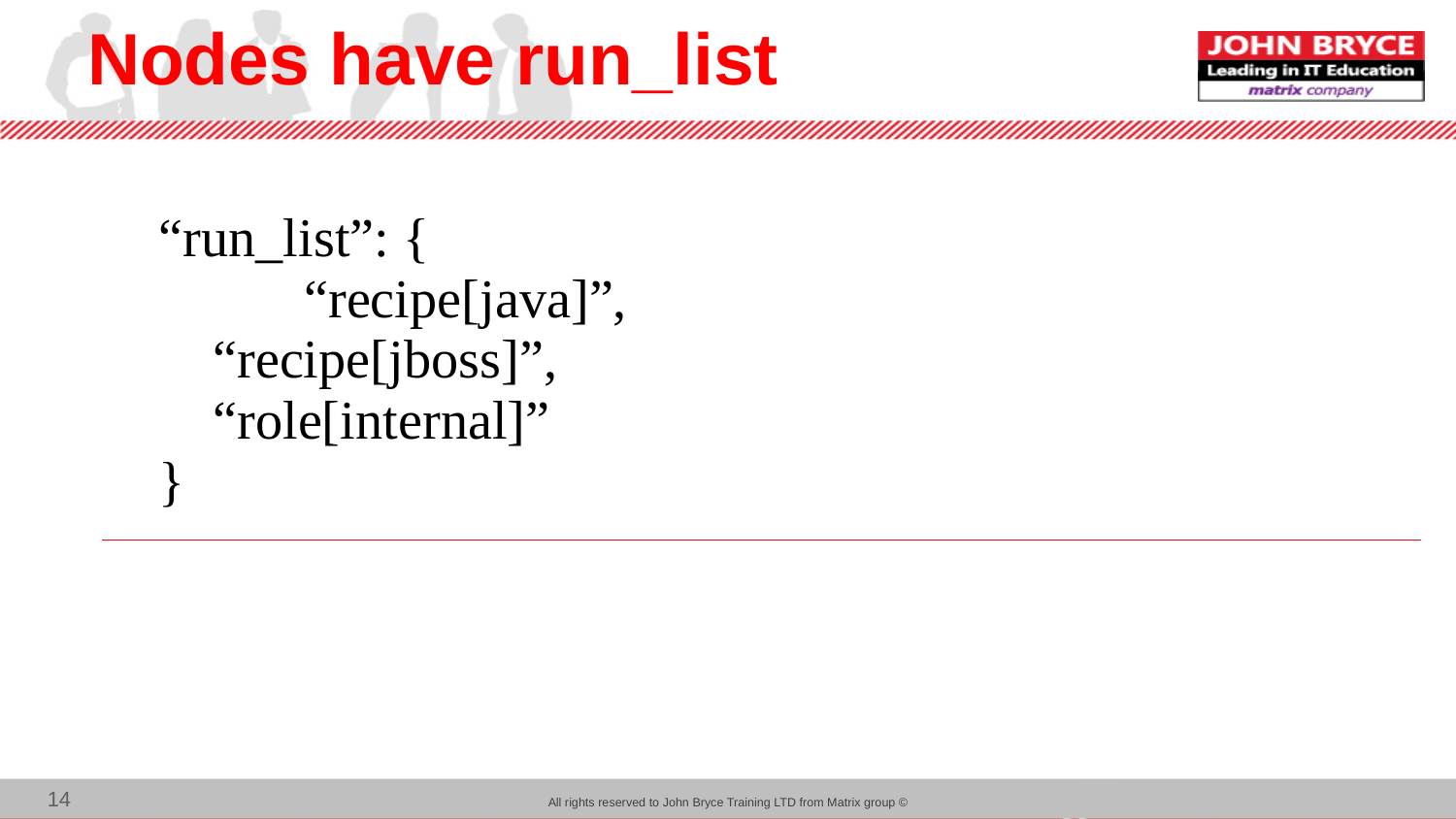

# Nodes have run_list
“run_list”: {
	“recipe[java]”,
    “recipe[jboss]”,
    “role[internal]”
}